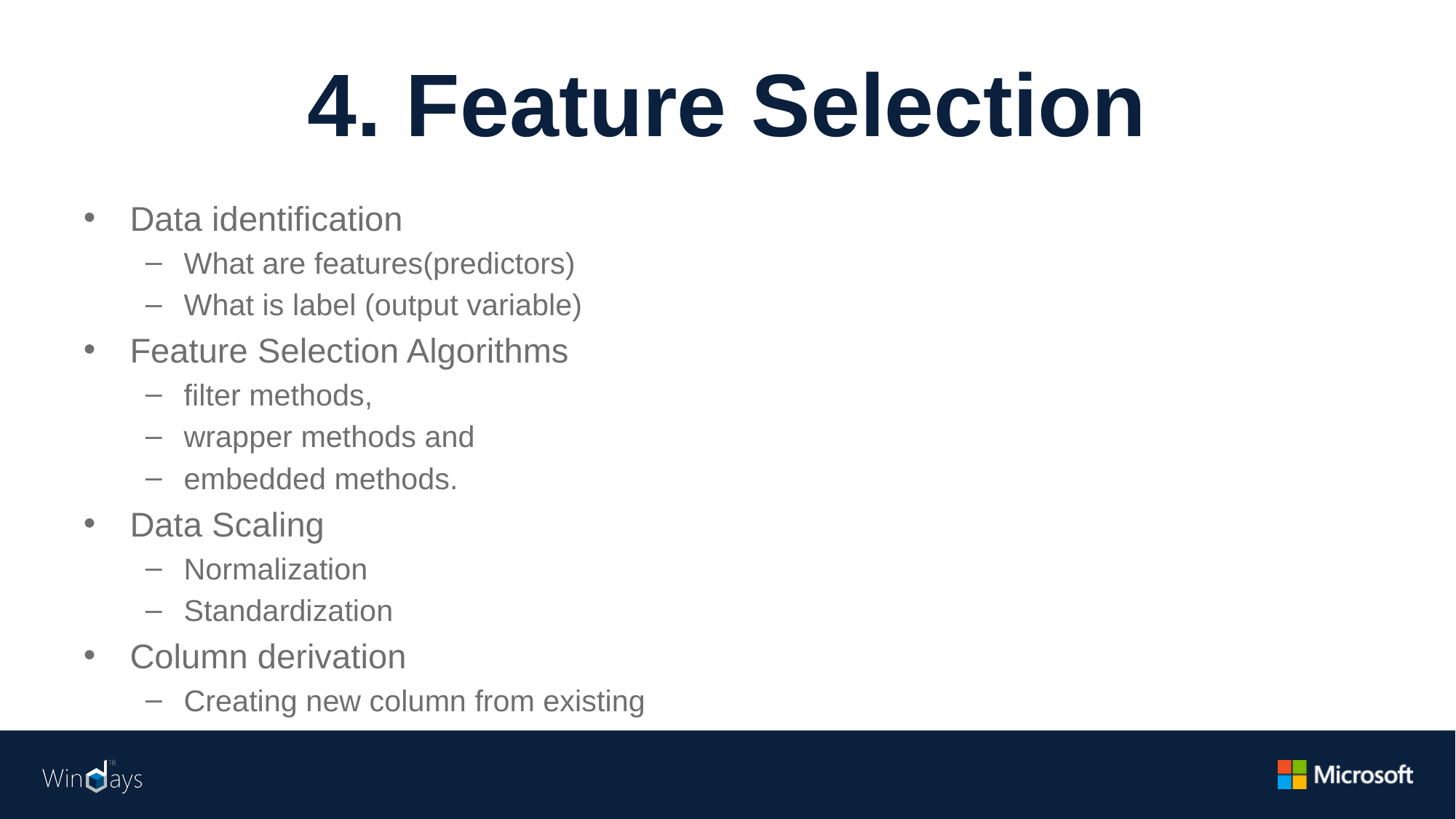

# 4. Feature Selection
Data identification
What are features(predictors)
What is label (output variable)
Feature Selection Algorithms
filter methods,
wrapper methods and
embedded methods.
Data Scaling
Normalization
Standardization
Column derivation
Creating new column from existing